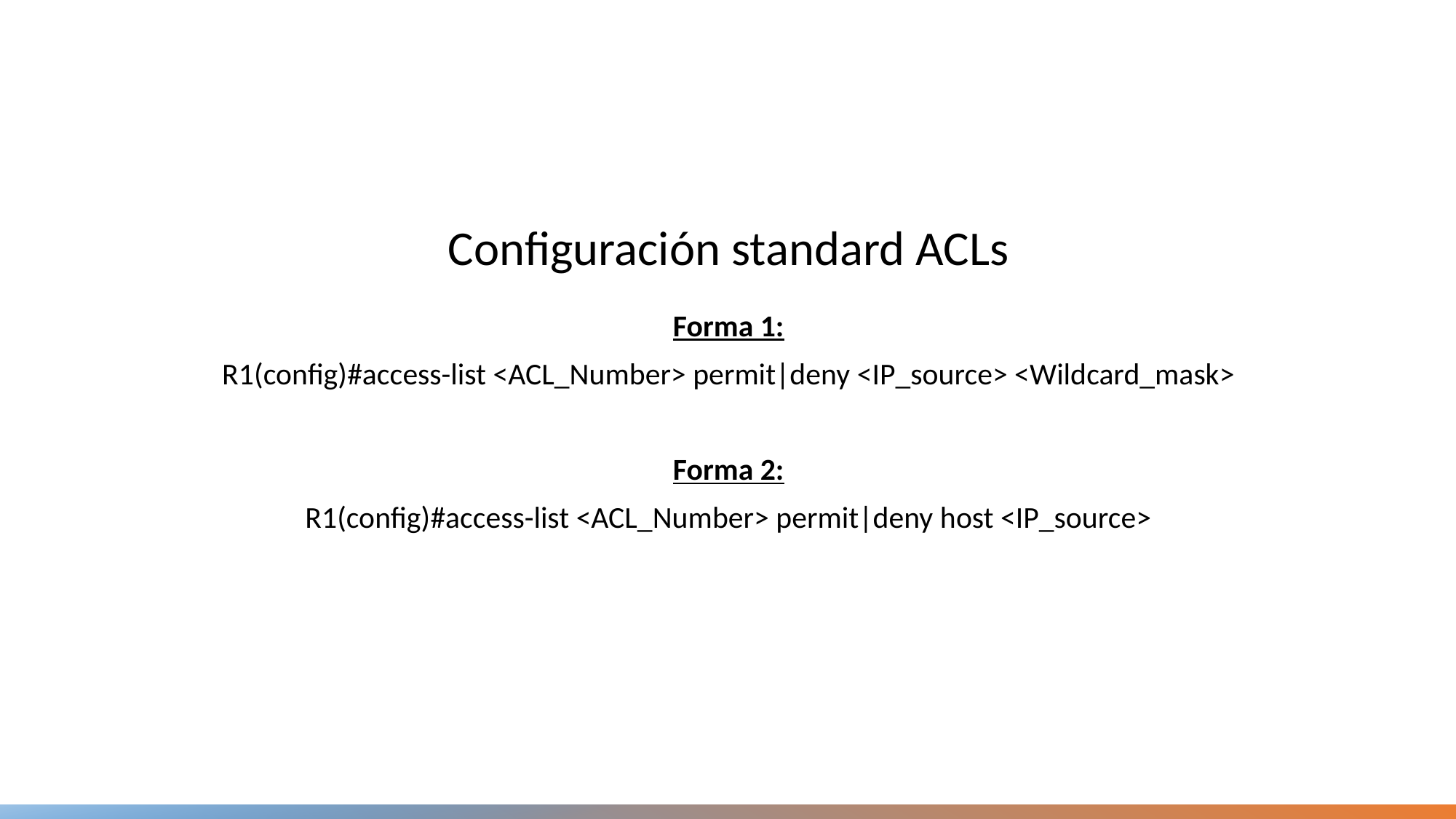

# Configuración standard ACLs
Forma 1:
R1(config)#access-list <ACL_Number> permit|deny <IP_source> <Wildcard_mask>

Forma 2:
R1(config)#access-list <ACL_Number> permit|deny host <IP_source>